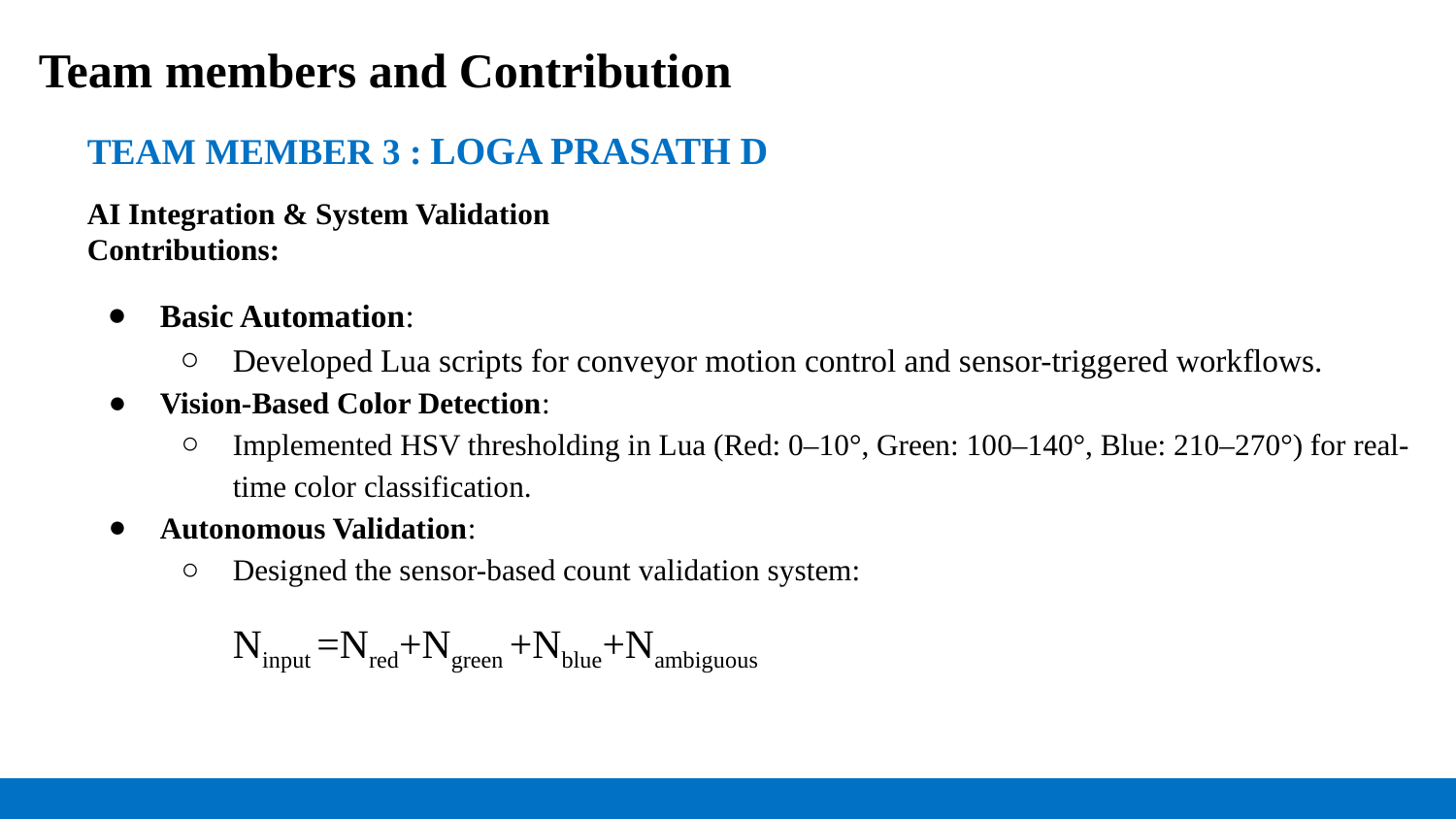

Team members and Contribution
TEAM MEMBER 3 : LOGA PRASATH D
AI Integration & System Validation
Contributions:
Basic Automation:
Developed Lua scripts for conveyor motion control and sensor-triggered workflows.
Vision-Based Color Detection:
Implemented HSV thresholding in Lua (Red: 0–10°, Green: 100–140°, Blue: 210–270°) for real-time color classification.
Autonomous Validation:
Designed the sensor-based count validation system:
Ninput =Nred+Ngreen +Nblue+Nambiguous

#